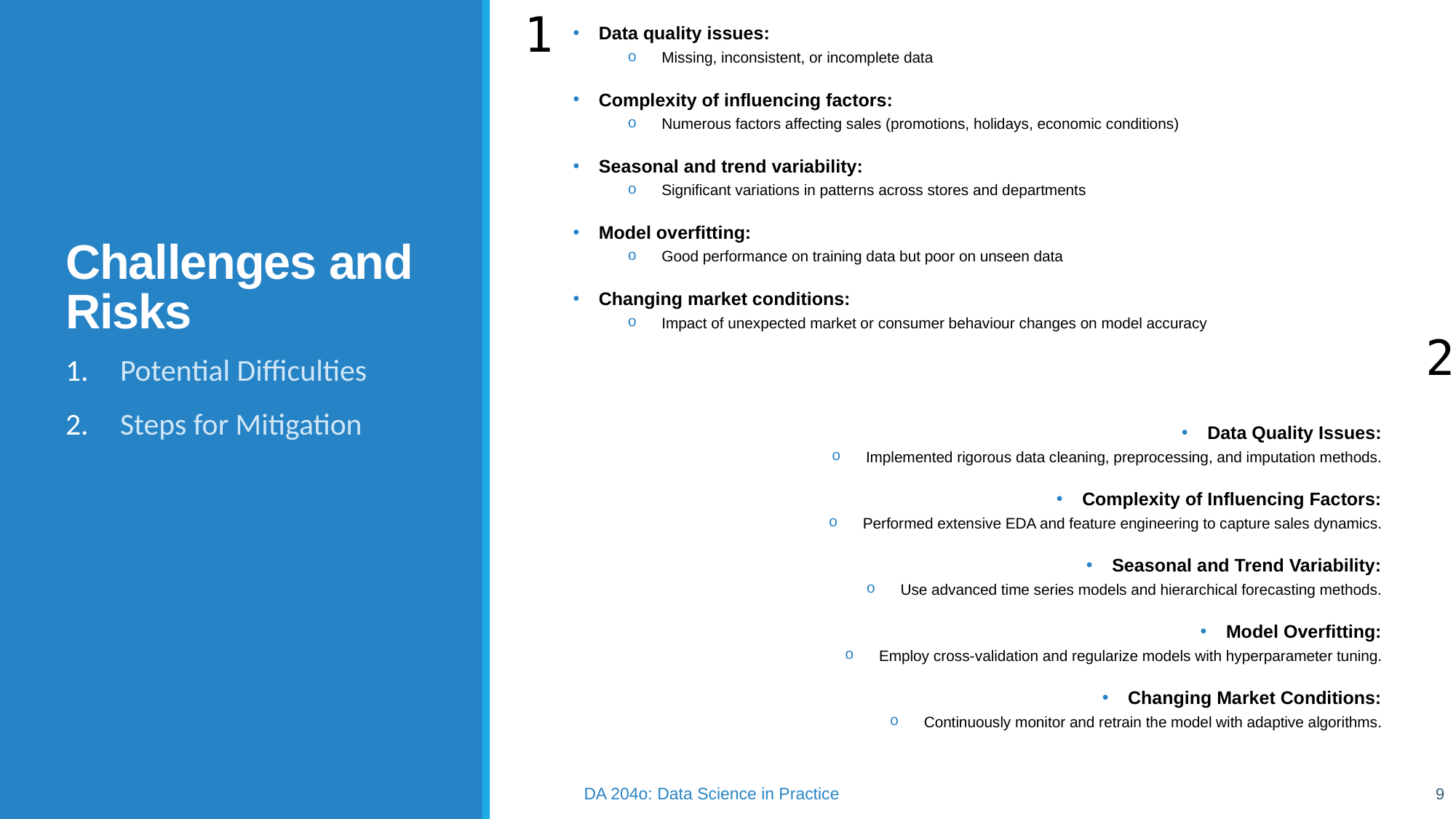

1

Data quality issues:
Missing, inconsistent, or incomplete data
Complexity of influencing factors:
Numerous factors affecting sales (promotions, holidays, economic conditions)
Seasonal and trend variability:
Significant variations in patterns across stores and departments
Model overfitting:
Good performance on training data but poor on unseen data
Changing market conditions:
Impact of unexpected market or consumer behaviour changes on model accuracy
# Challenges and Risks
2
Potential Difficulties
Steps for Mitigation

Data Quality Issues:
Implemented rigorous data cleaning, preprocessing, and imputation methods.
Complexity of Influencing Factors:
Performed extensive EDA and feature engineering to capture sales dynamics.
Seasonal and Trend Variability:
Use advanced time series models and hierarchical forecasting methods.
Model Overfitting:
Employ cross-validation and regularize models with hyperparameter tuning.
Changing Market Conditions:
Continuously monitor and retrain the model with adaptive algorithms.
9
DA 204o: Data Science in Practice